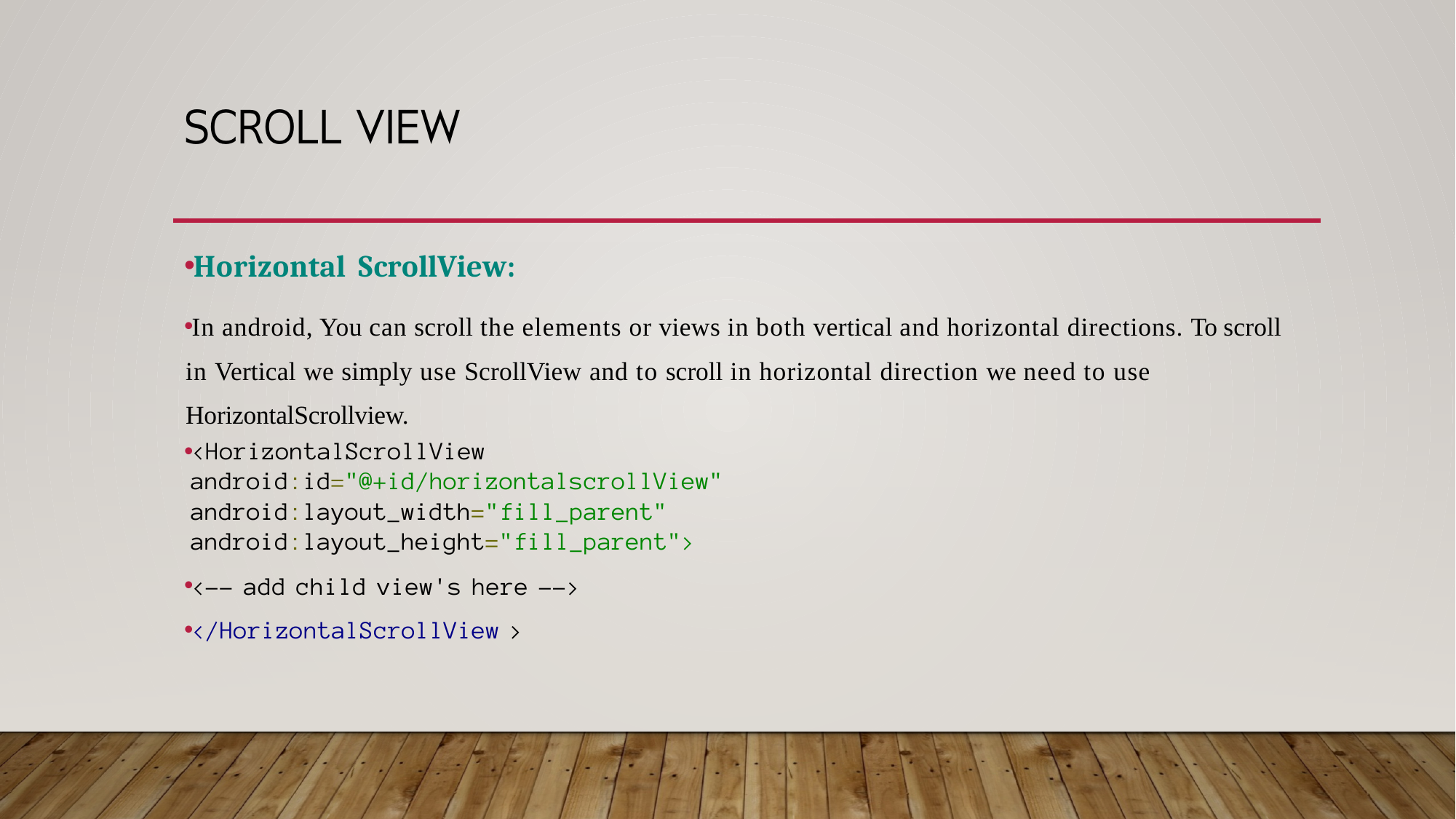

# Scroll view
Horizontal ScrollView:
In android, You can scroll the elements or views in both vertical and horizontal directions. To scroll in Vertical we simply use ScrollView and to scroll in horizontal direction we need to use HorizontalScrollview.
<HorizontalScrollView android:id="@+id/horizontalscrollView" android:layout_width="fill_parent" android:layout_height="fill_parent">
<-- add child view's here -->
</HorizontalScrollView >